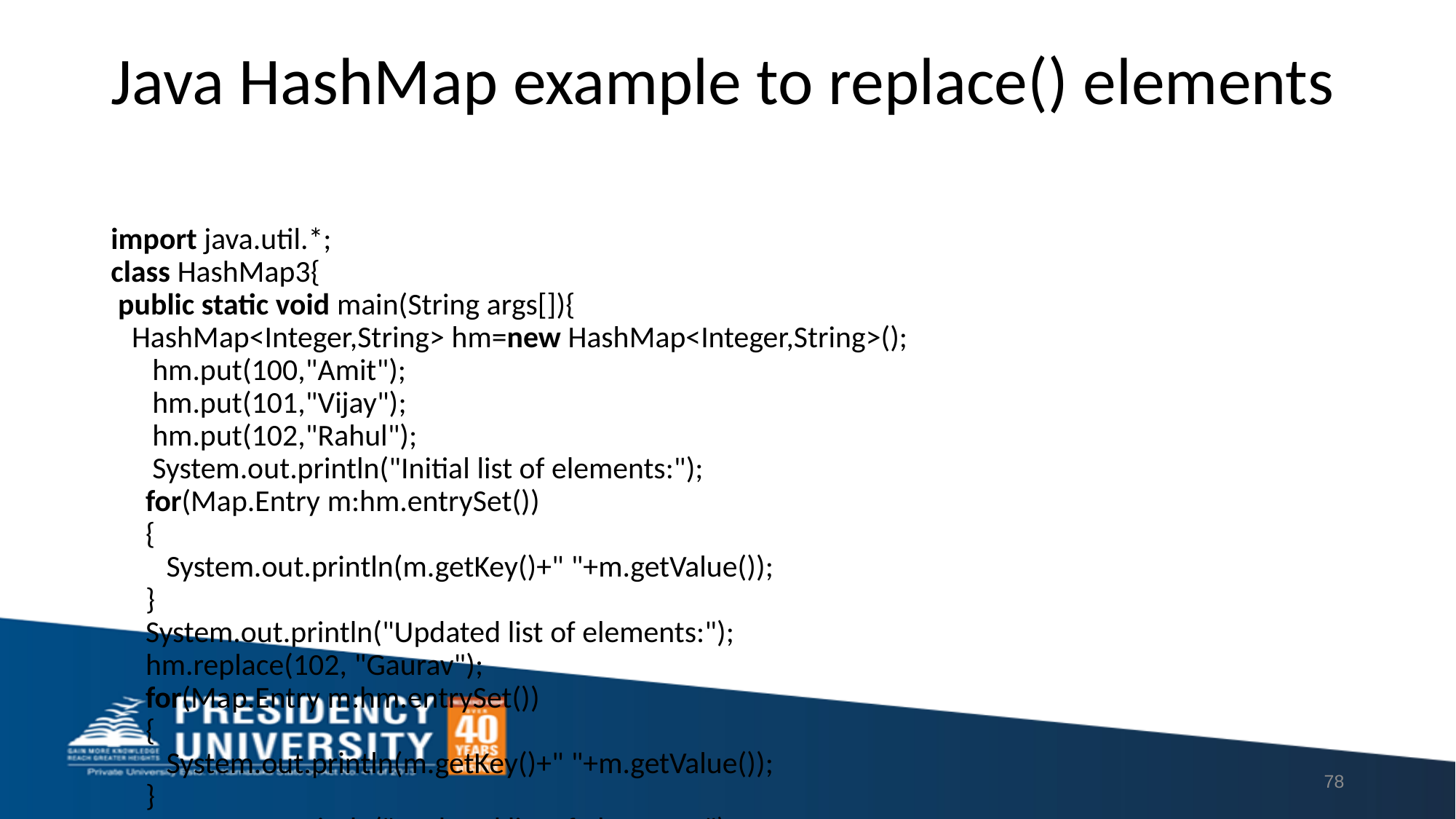

# Java HashMap example to replace() elements
import java.util.*;
class HashMap3{
 public static void main(String args[]){
   HashMap<Integer,String> hm=new HashMap<Integer,String>();
      hm.put(100,"Amit");
      hm.put(101,"Vijay");
      hm.put(102,"Rahul");
      System.out.println("Initial list of elements:");
     for(Map.Entry m:hm.entrySet())
     {
        System.out.println(m.getKey()+" "+m.getValue());
     }
     System.out.println("Updated list of elements:");
     hm.replace(102, "Gaurav");
     for(Map.Entry m:hm.entrySet())
     {
        System.out.println(m.getKey()+" "+m.getValue());
     }
     System.out.println("Updated list of elements:");
     hm.replace(101, "Vijay", "Ravi");
     for(Map.Entry m:hm.entrySet())
     {
        System.out.println(m.getKey()+" "+m.getValue());
     }
     System.out.println("Updated list of elements:");
     hm.replaceAll((k,v) -> "Ajay");
     for(Map.Entry m:hm.entrySet())
     {
        System.out.println(m.getKey()+" "+m.getValue());
     }
 }
}

78